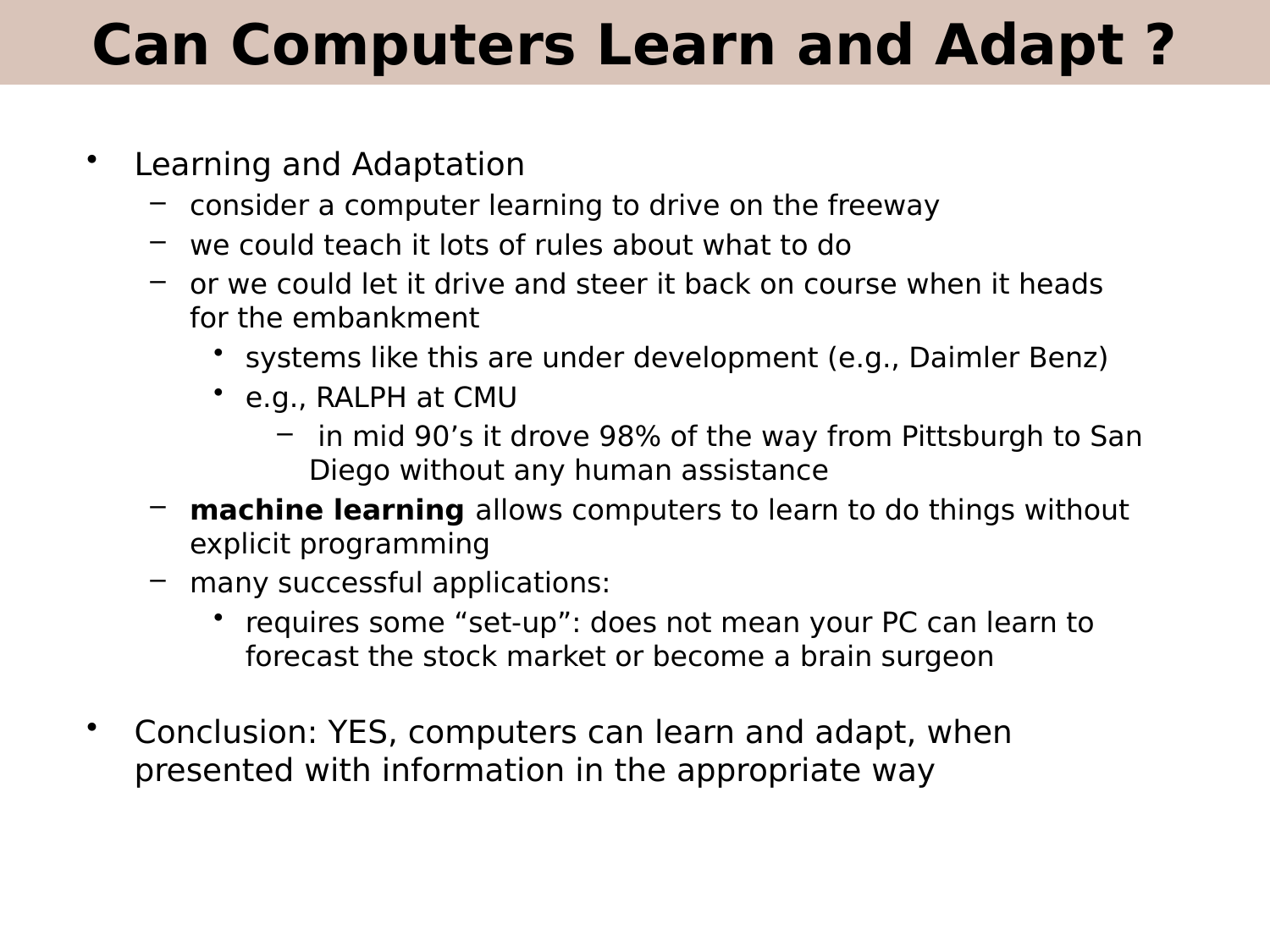

# Can Computers Learn and Adapt ?
Learning and Adaptation
consider a computer learning to drive on the freeway
we could teach it lots of rules about what to do
or we could let it drive and steer it back on course when it heads for the embankment
systems like this are under development (e.g., Daimler Benz)
e.g., RALPH at CMU
 in mid 90’s it drove 98% of the way from Pittsburgh to San Diego without any human assistance
machine learning allows computers to learn to do things without explicit programming
many successful applications:
requires some “set-up”: does not mean your PC can learn to forecast the stock market or become a brain surgeon
Conclusion: YES, computers can learn and adapt, when presented with information in the appropriate way